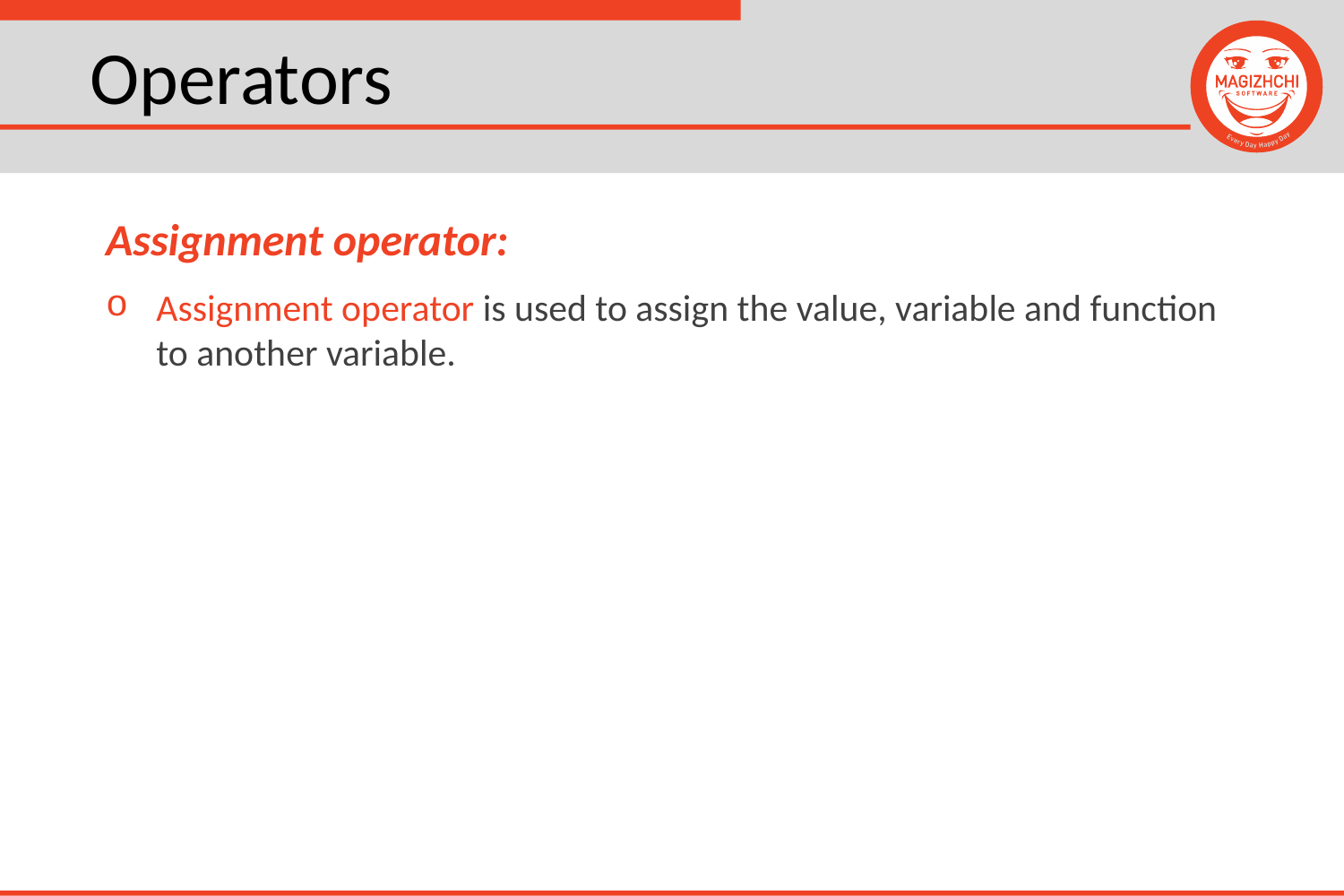

# Operators
Assignment operator:
Assignment operator is used to assign the value, variable and function to another variable.